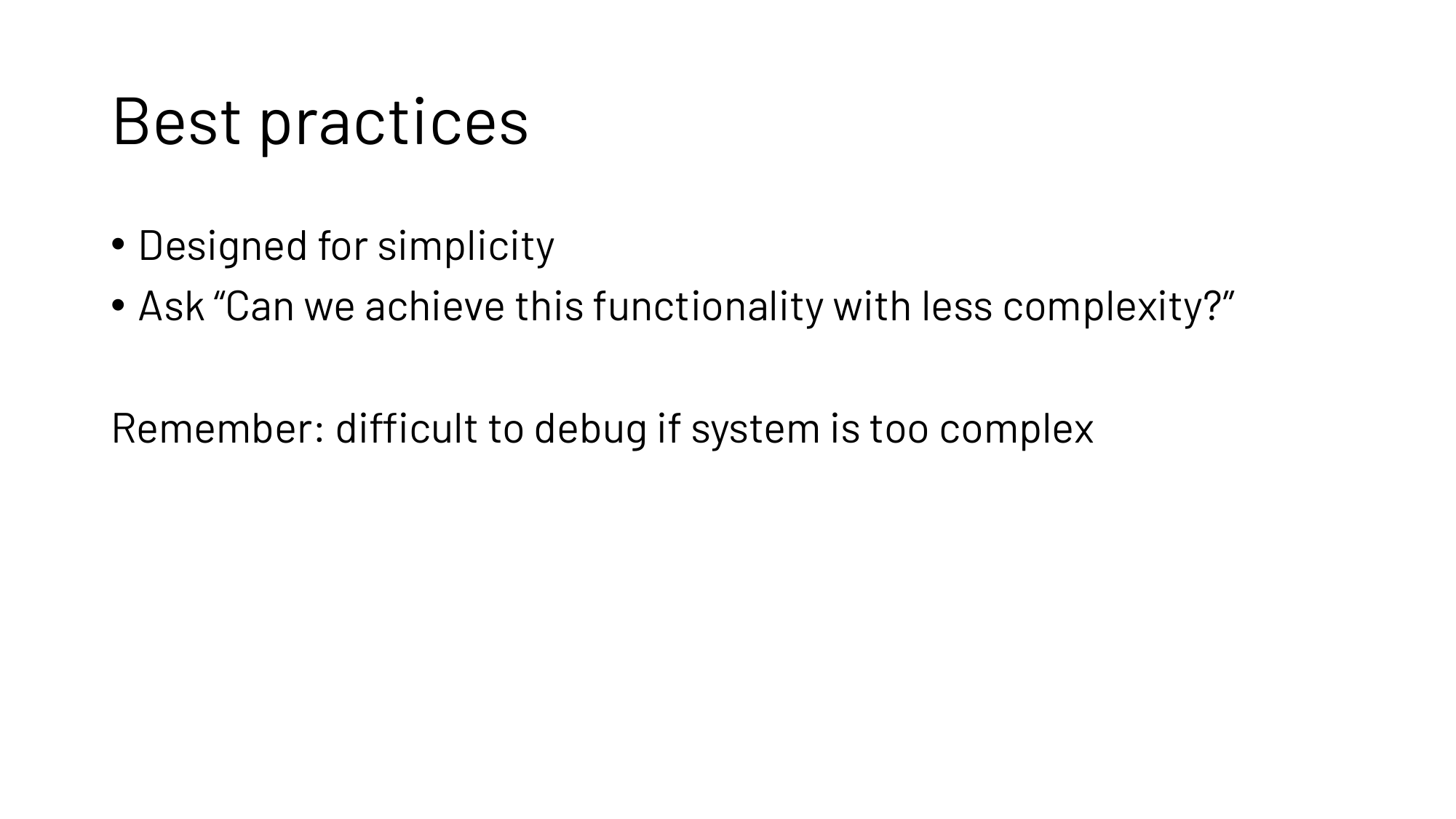

# Best practices
Designed for simplicity
Ask “Can we achieve this functionality with less complexity?”

Remember: difficult to debug if system is too complex